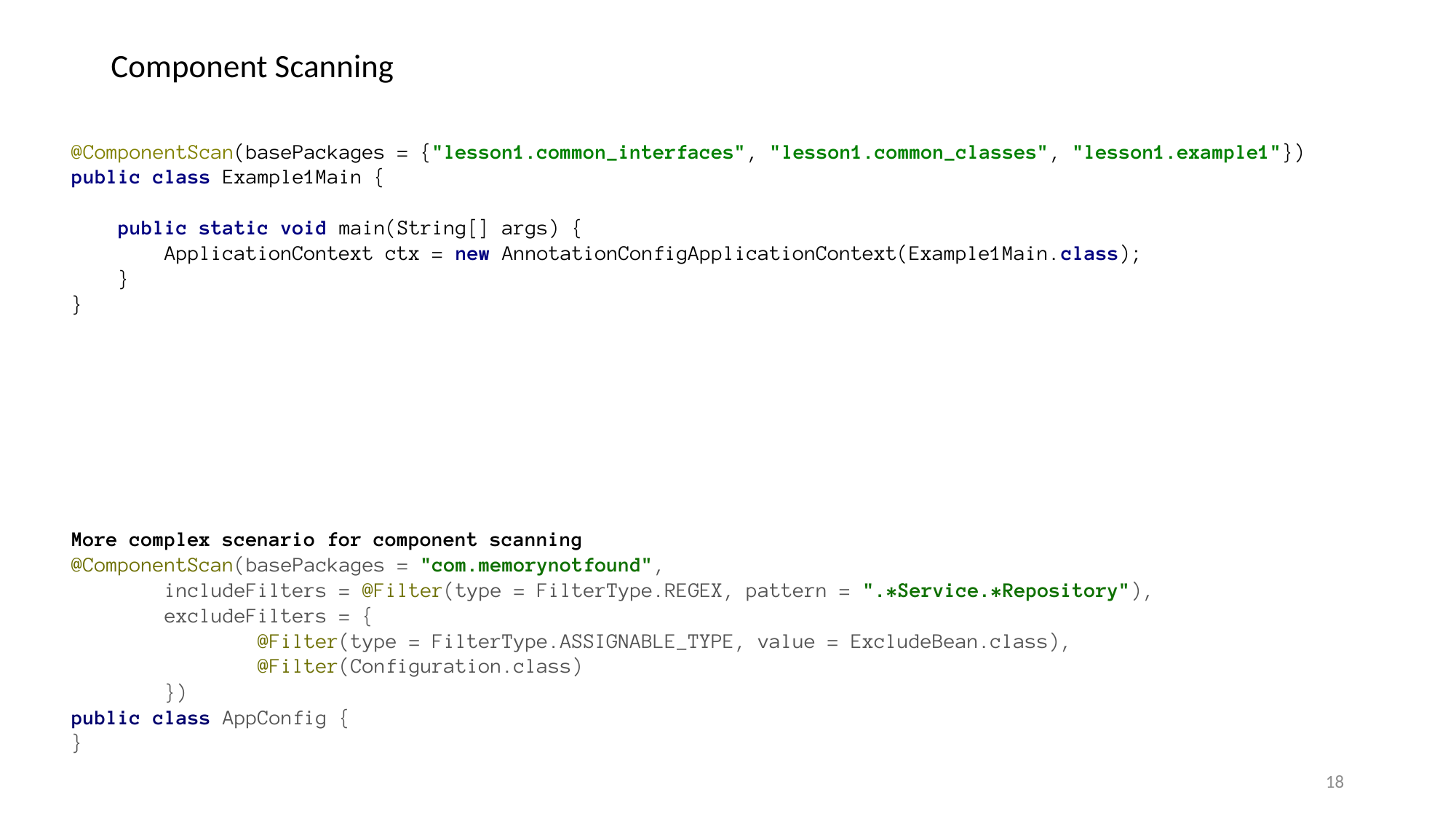

# Component Scanning
@ComponentScan(basePackages = {"lesson1.common_interfaces", "lesson1.common_classes", "lesson1.example1"})
public class Example1Main {
    public static void main(String[] args) {
        ApplicationContext ctx = new AnnotationConfigApplicationContext(Example1Main.class);
    }
}
More complex scenario for component scanning
@ComponentScan(basePackages = "com.memorynotfound",
        includeFilters = @Filter(type = FilterType.REGEX, pattern = ".*Service.*Repository"),
        excludeFilters = {
                @Filter(type = FilterType.ASSIGNABLE_TYPE, value = ExcludeBean.class),
                @Filter(Configuration.class)
        })
public class AppConfig {
}
18